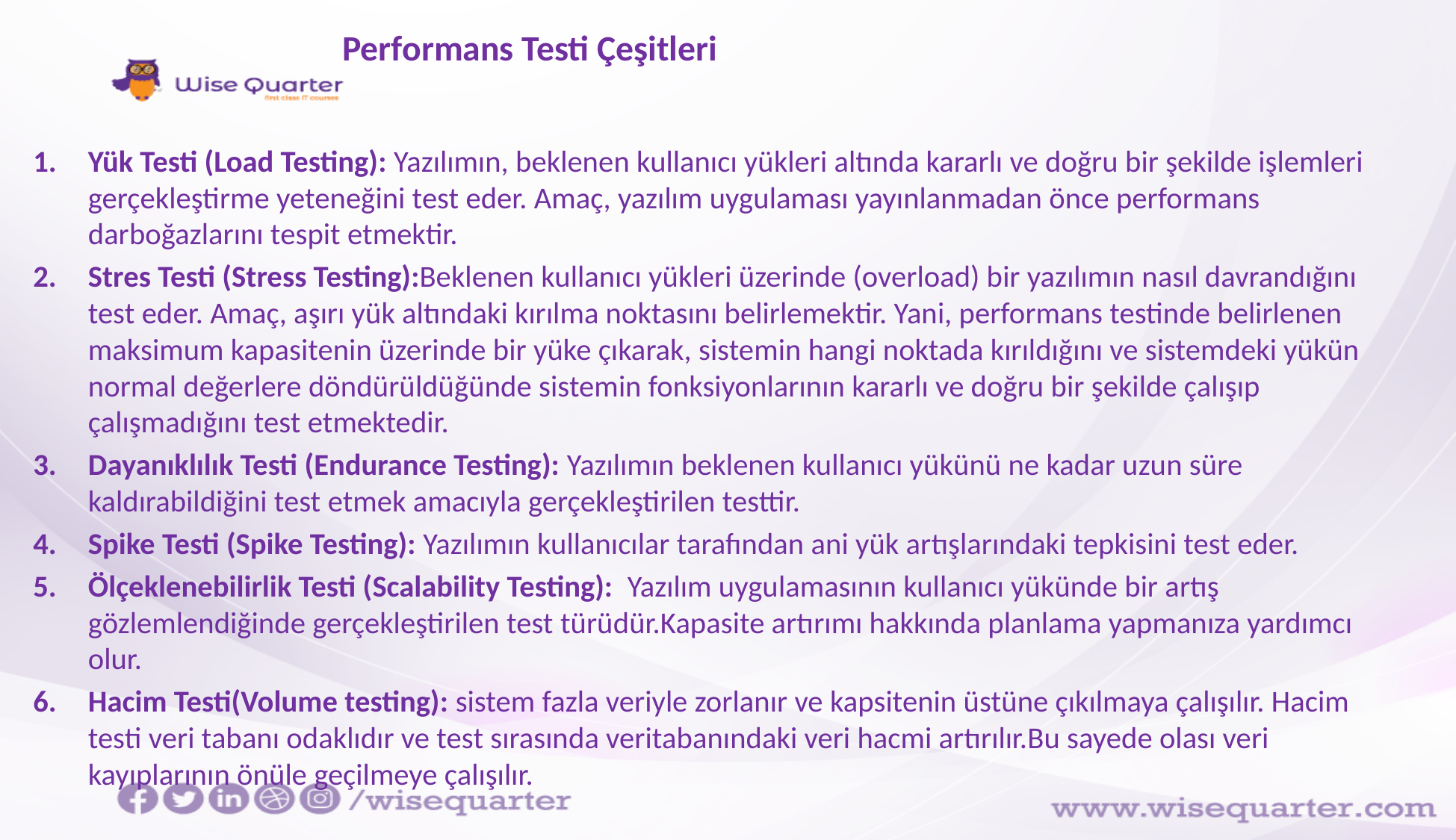

# Performans Testi Çeşitleri
Yük Testi (Load Testing): Yazılımın, beklenen kullanıcı yükleri altında kararlı ve doğru bir şekilde işlemleri gerçekleştirme yeteneğini test eder. Amaç, yazılım uygulaması yayınlanmadan önce performans darboğazlarını tespit etmektir.
Stres Testi (Stress Testing):Beklenen kullanıcı yükleri üzerinde (overload) bir yazılımın nasıl davrandığını test eder. Amaç, aşırı yük altındaki kırılma noktasını belirlemektir. Yani, performans testinde belirlenen maksimum kapasitenin üzerinde bir yüke çıkarak, sistemin hangi noktada kırıldığını ve sistemdeki yükün normal değerlere döndürüldüğünde sistemin fonksiyonlarının kararlı ve doğru bir şekilde çalışıp çalışmadığını test etmektedir.
Dayanıklılık Testi (Endurance Testing): Yazılımın beklenen kullanıcı yükünü ne kadar uzun süre kaldırabildiğini test etmek amacıyla gerçekleştirilen testtir.
Spike Testi (Spike Testing): Yazılımın kullanıcılar tarafından ani yük artışlarındaki tepkisini test eder.
Ölçeklenebilirlik Testi (Scalability Testing):  Yazılım uygulamasının kullanıcı yükünde bir artış gözlemlendiğinde gerçekleştirilen test türüdür.Kapasite artırımı hakkında planlama yapmanıza yardımcı olur.
Hacim Testi(Volume testing): sistem fazla veriyle zorlanır ve kapsitenin üstüne çıkılmaya çalışılır. Hacim testi veri tabanı odaklıdır ve test sırasında veritabanındaki veri hacmi artırılır.Bu sayede olası veri kayıplarının önüle geçilmeye çalışılır.